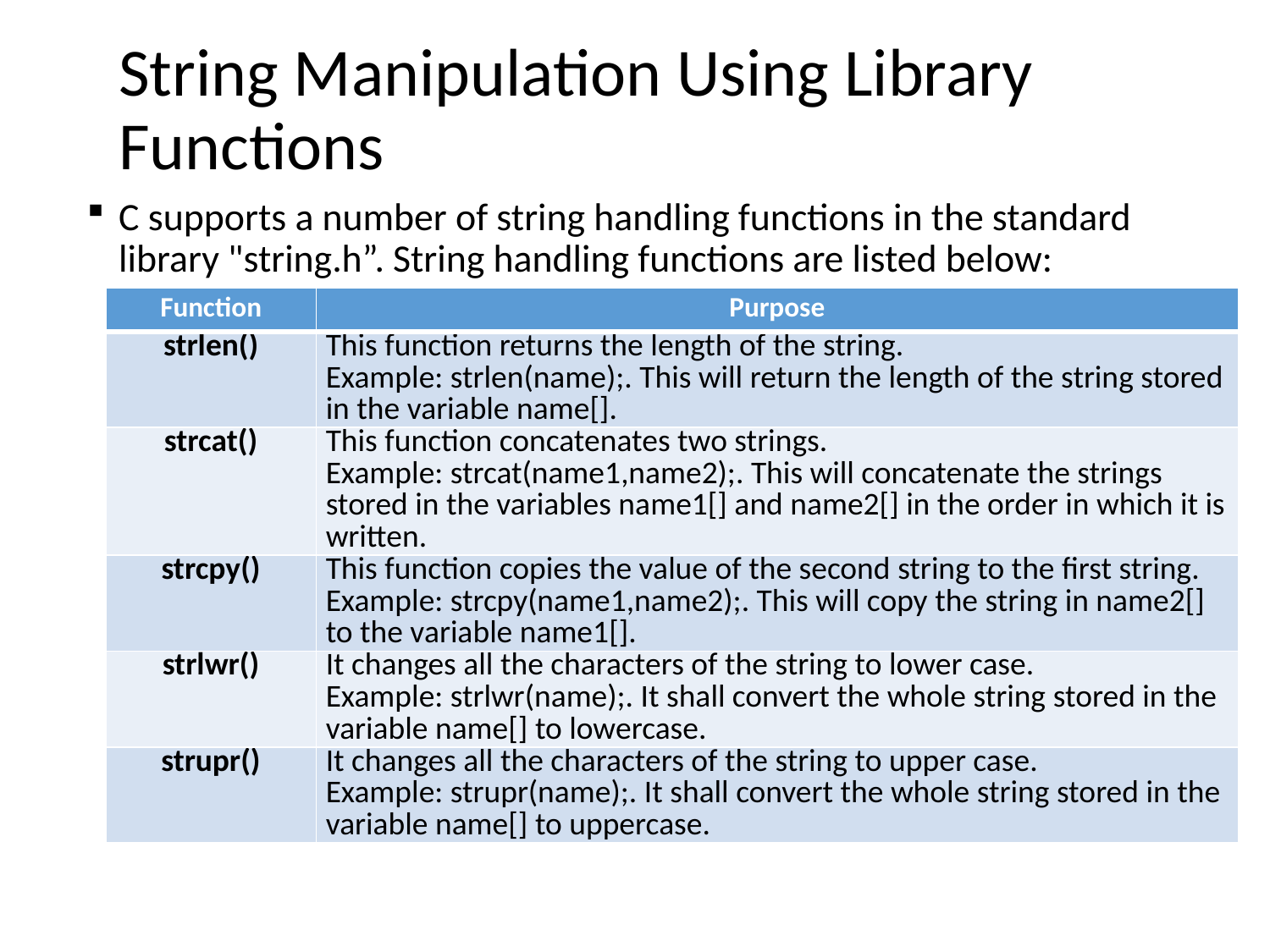

# String Manipulation Using Library Functions
C supports a number of string handling functions in the standard library "string.h”. String handling functions are listed below:

| Function | Purpose |
| --- | --- |
| strlen() | This function returns the length of the string. Example: strlen(name);. This will return the length of the string stored in the variable name[]. |
| strcat() | This function concatenates two strings. Example: strcat(name1,name2);. This will concatenate the strings stored in the variables name1[] and name2[] in the order in which it is written. |
| strcpy() | This function copies the value of the second string to the first string. Example: strcpy(name1,name2);. This will copy the string in name2[] to the variable name1[]. |
| strlwr() | It changes all the characters of the string to lower case. Example: strlwr(name);. It shall convert the whole string stored in the variable name[] to lowercase. |
| strupr() | It changes all the characters of the string to upper case. Example: strupr(name);. It shall convert the whole string stored in the variable name[] to uppercase. |